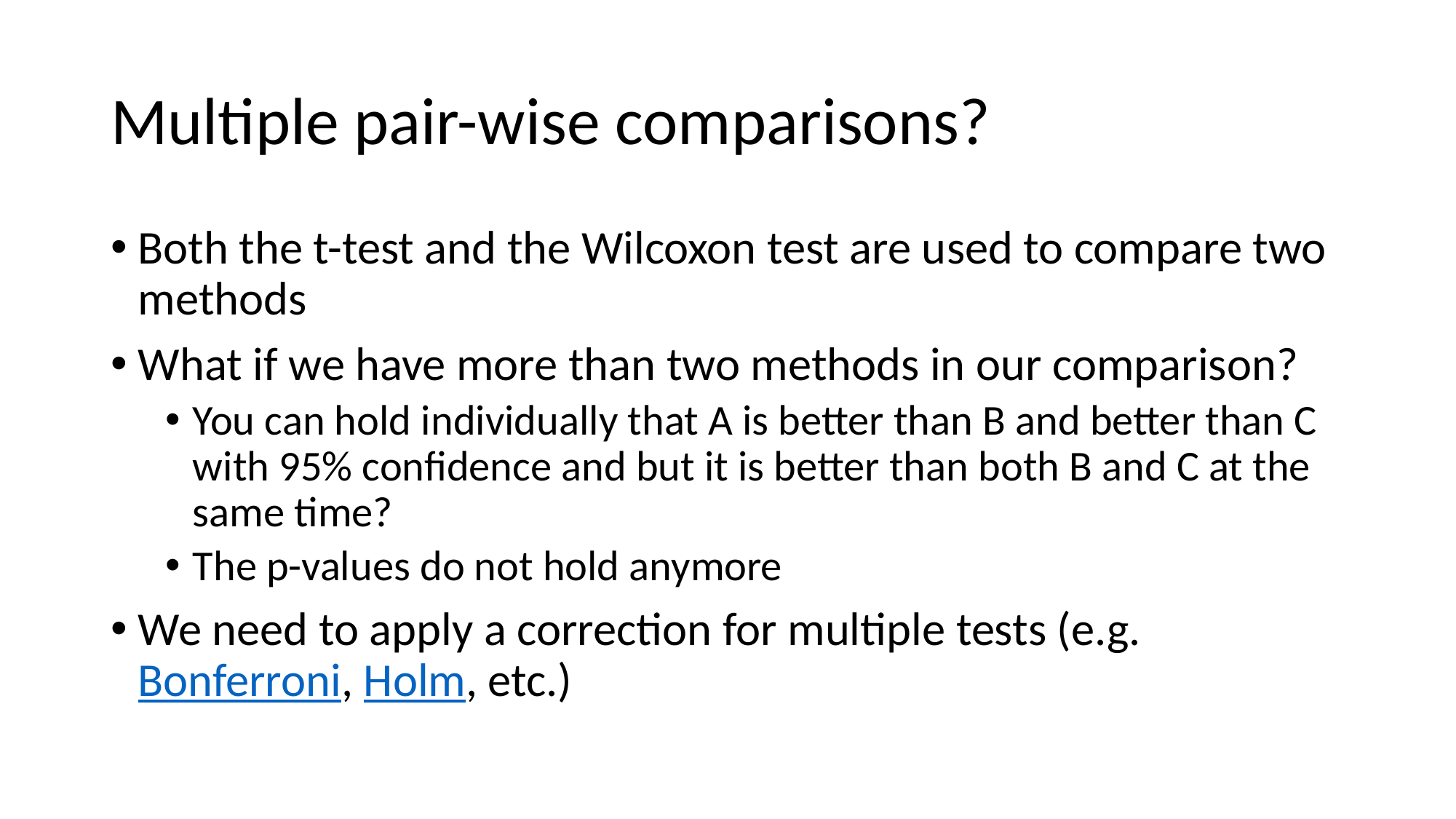

# Multiple pair-wise comparisons?
Both the t-test and the Wilcoxon test are used to compare two methods
What if we have more than two methods in our comparison?
You can hold individually that A is better than B and better than C with 95% confidence and but it is better than both B and C at the same time?
The p-values do not hold anymore
We need to apply a correction for multiple tests (e.g. Bonferroni, Holm, etc.)